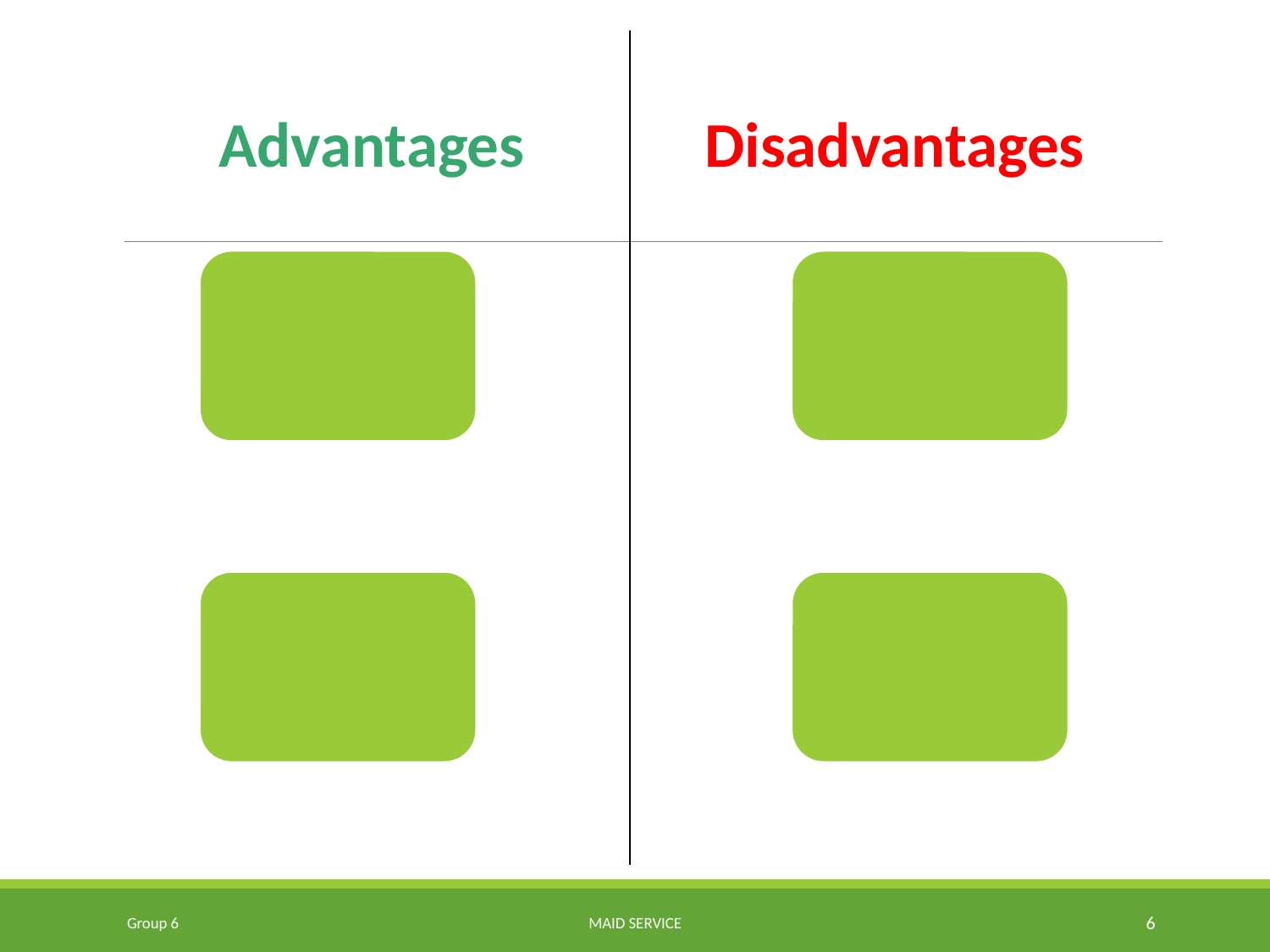

Disadvantages
Advantages

Group 6
Maid Service
6